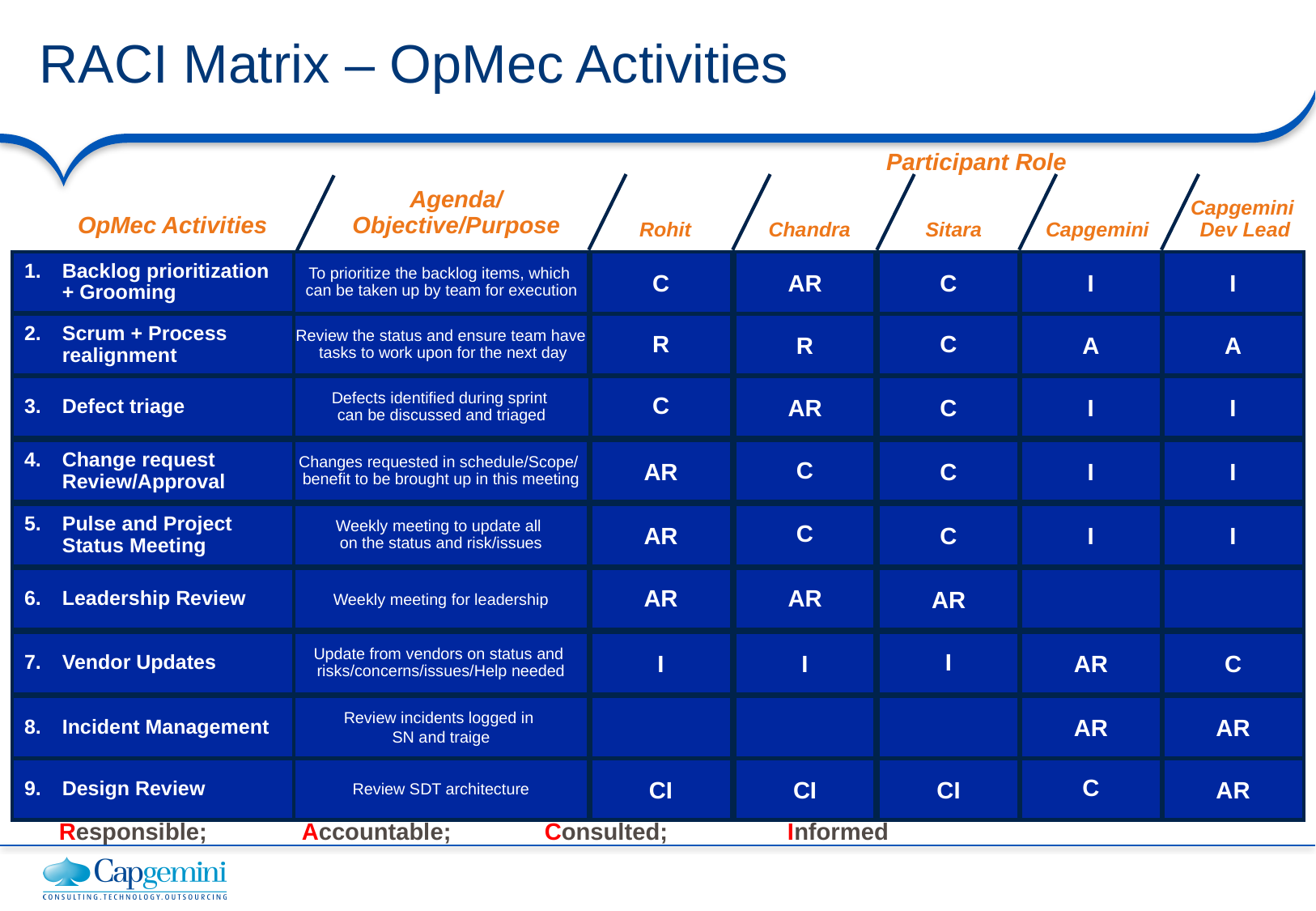

# RACI Matrix – OpMec Activities
Participant Role

Agenda/
Objective/Purpose
Capgemini
Dev Lead
OpMec Activities
Rohit
Chandra
Sitara
Capgemini
1.	Backlog prioritization + Grooming
To prioritize the backlog items, which
can be taken up by team for execution
C
AR
C
I
I
2.	Scrum + Process realignment
Review the status and ensure team have
 tasks to work upon for the next day
R
R
C
A
A
Defects identified during sprint
can be discussed and triaged
C
AR
C
I
I
3.	Defect triage
Changes requested in schedule/Scope/
benefit to be brought up in this meeting
AR
C
C
I
I
4.	Change request Review/Approval
Weekly meeting to update all
on the status and risk/issues
AR
C
C
I
I
5.	Pulse and Project Status Meeting
Weekly meeting for leadership
AR
AR
AR

6.	Leadership Review
Update from vendors on status and
risks/concerns/issues/Help needed
I
I
I
AR
C
7.	Vendor Updates
Review incidents logged in
SN and traige

AR
AR
8.	Incident Management
Review SDT architecture
CI
CI
CI
C
AR
9.	Design Review
Responsible; 	Accountable; 	Consulted; 	Informed